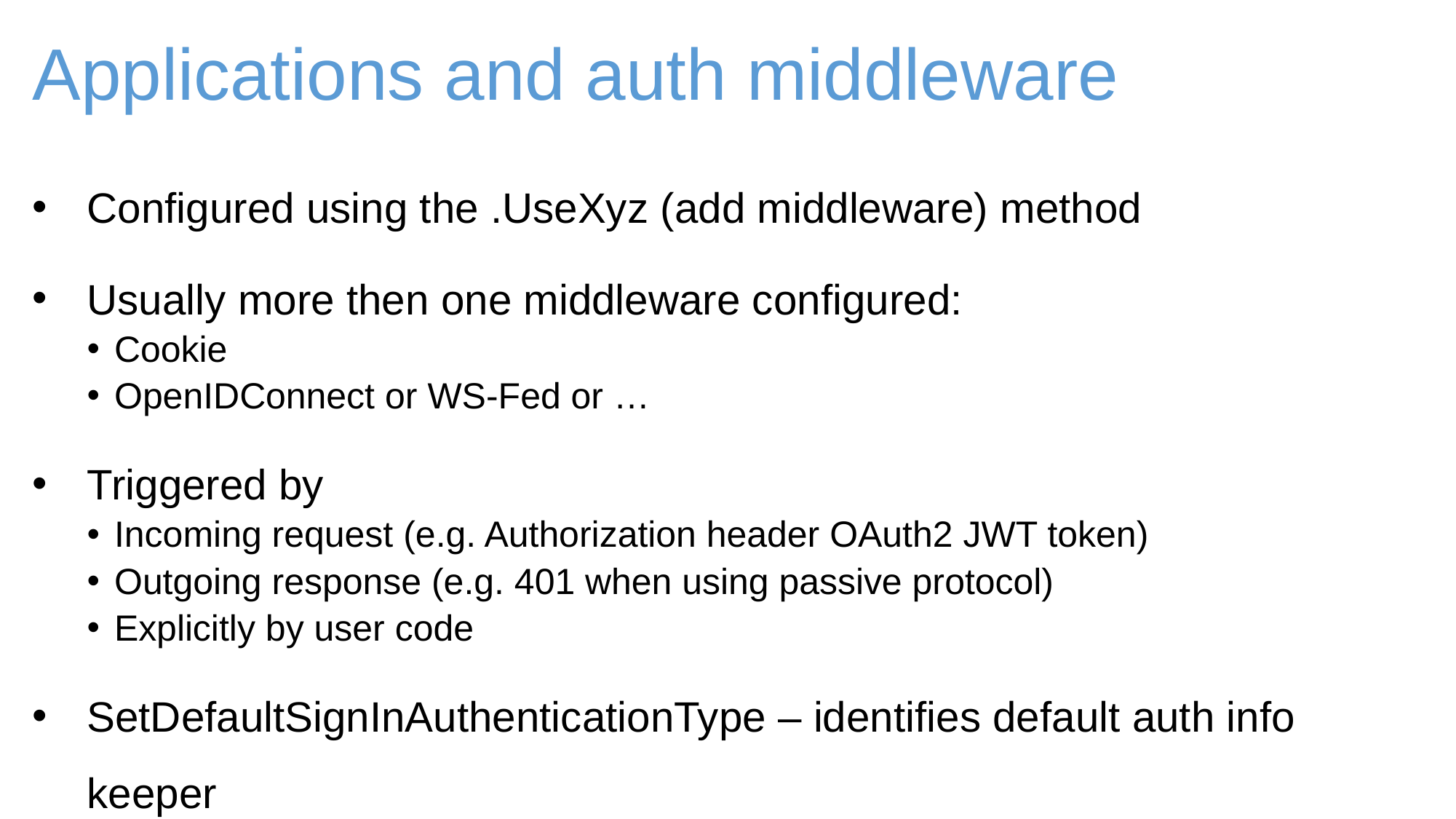

# Applications and auth middleware
Configured using the .UseXyz (add middleware) method
Usually more then one middleware configured:
Cookie
OpenIDConnect or WS-Fed or …
Triggered by
Incoming request (e.g. Authorization header OAuth2 JWT token)
Outgoing response (e.g. 401 when using passive protocol)
Explicitly by user code
SetDefaultSignInAuthenticationType – identifies default auth info keeper